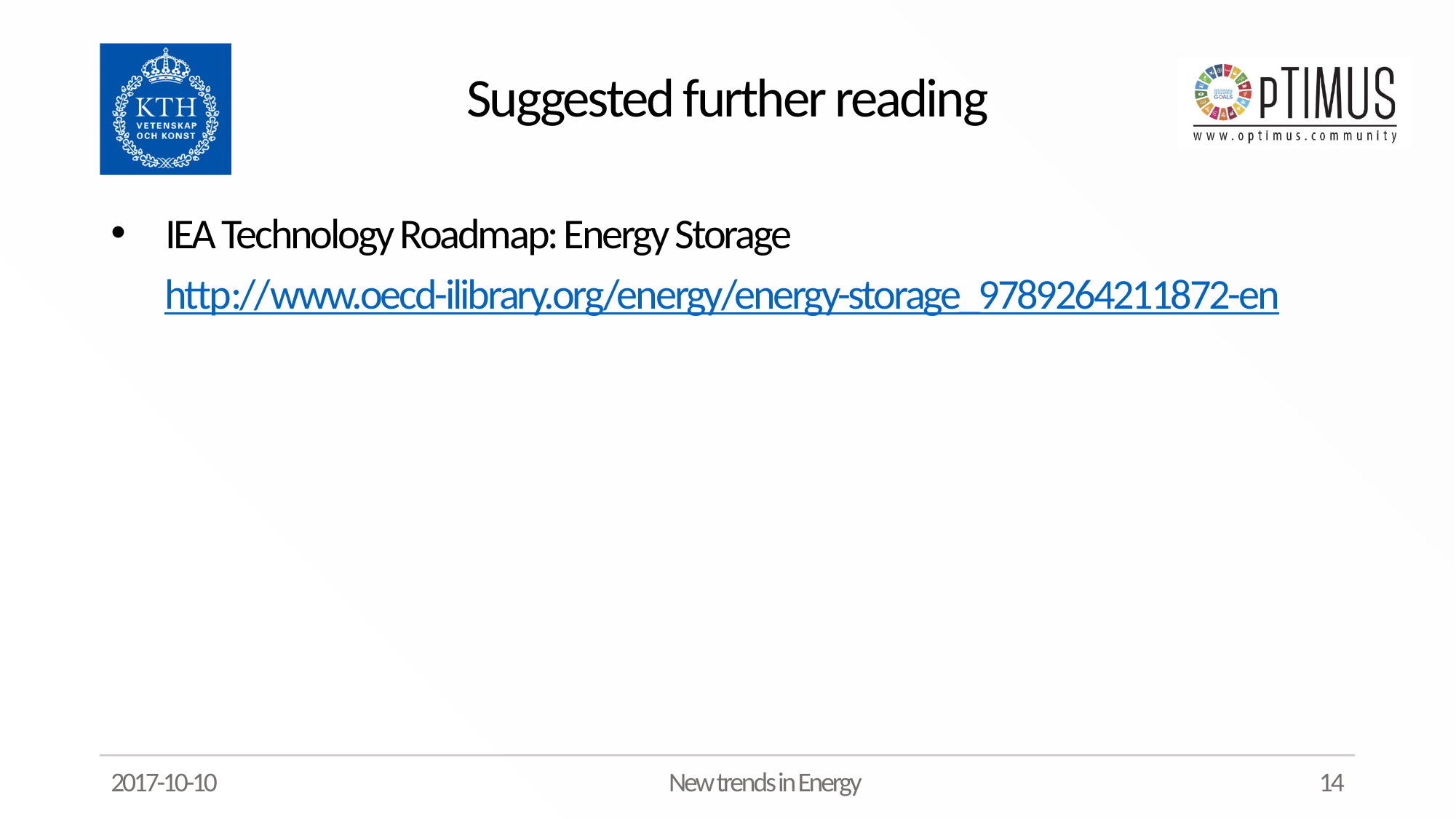

Suggested further reading
IEA Technology Roadmap: Energy Storage
http://www.oecd-ilibrary.org/energy/energy-storage_9789264211872-en

2017-10-10
New trends in Energy
14